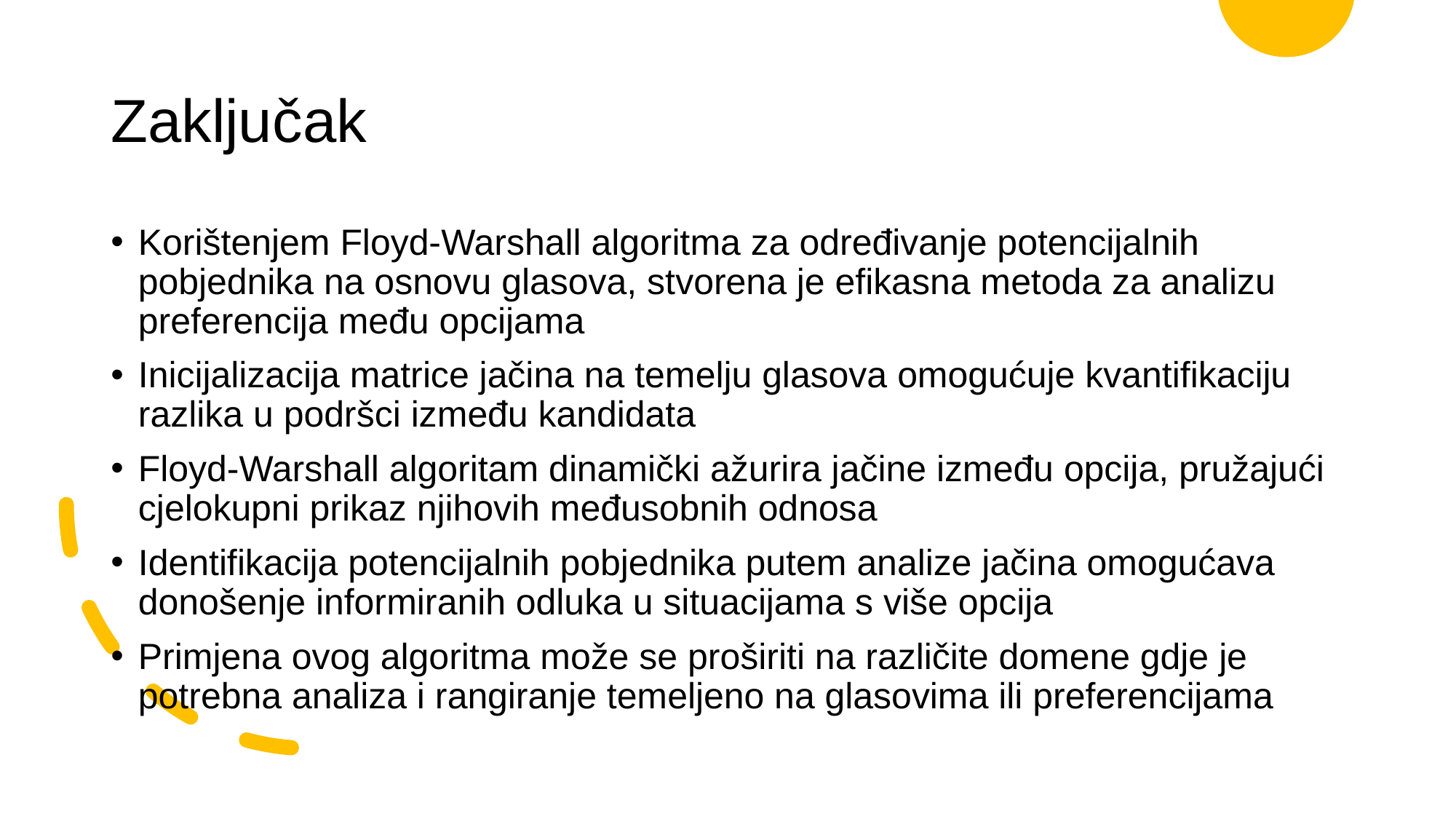

# Zaključak
Korištenjem Floyd-Warshall algoritma za određivanje potencijalnih pobjednika na osnovu glasova, stvorena je efikasna metoda za analizu preferencija među opcijama
Inicijalizacija matrice jačina na temelju glasova omogućuje kvantifikaciju razlika u podršci između kandidata
Floyd-Warshall algoritam dinamički ažurira jačine između opcija, pružajući cjelokupni prikaz njihovih međusobnih odnosa
Identifikacija potencijalnih pobjednika putem analize jačina omogućava donošenje informiranih odluka u situacijama s više opcija
Primjena ovog algoritma može se proširiti na različite domene gdje je potrebna analiza i rangiranje temeljeno na glasovima ili preferencijama